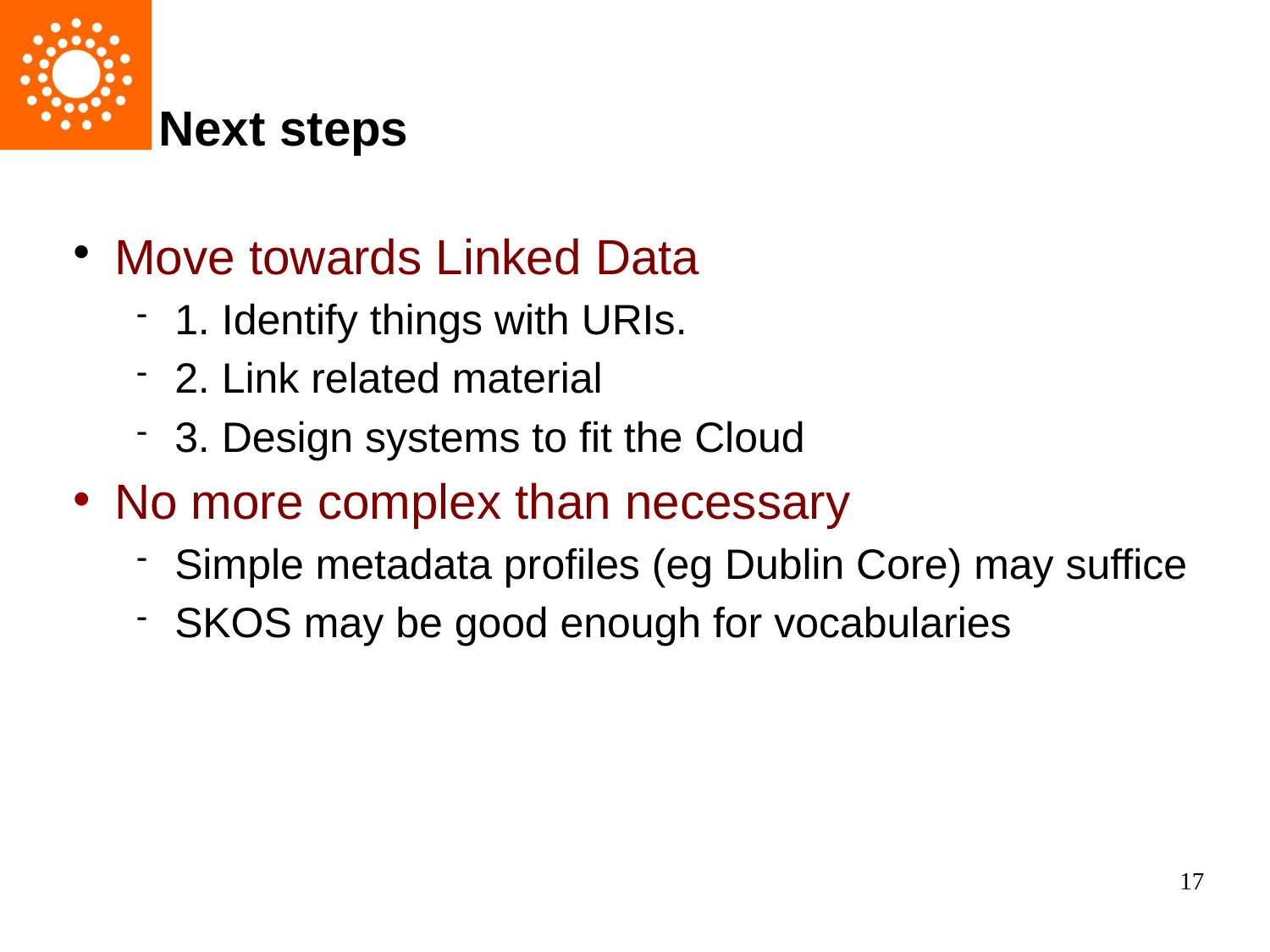

# Next steps
Move towards Linked Data
1. Identify things with URIs.
2. Link related material
3. Design systems to fit the Cloud
No more complex than necessary
Simple metadata profiles (eg Dublin Core) may suffice
SKOS may be good enough for vocabularies
17